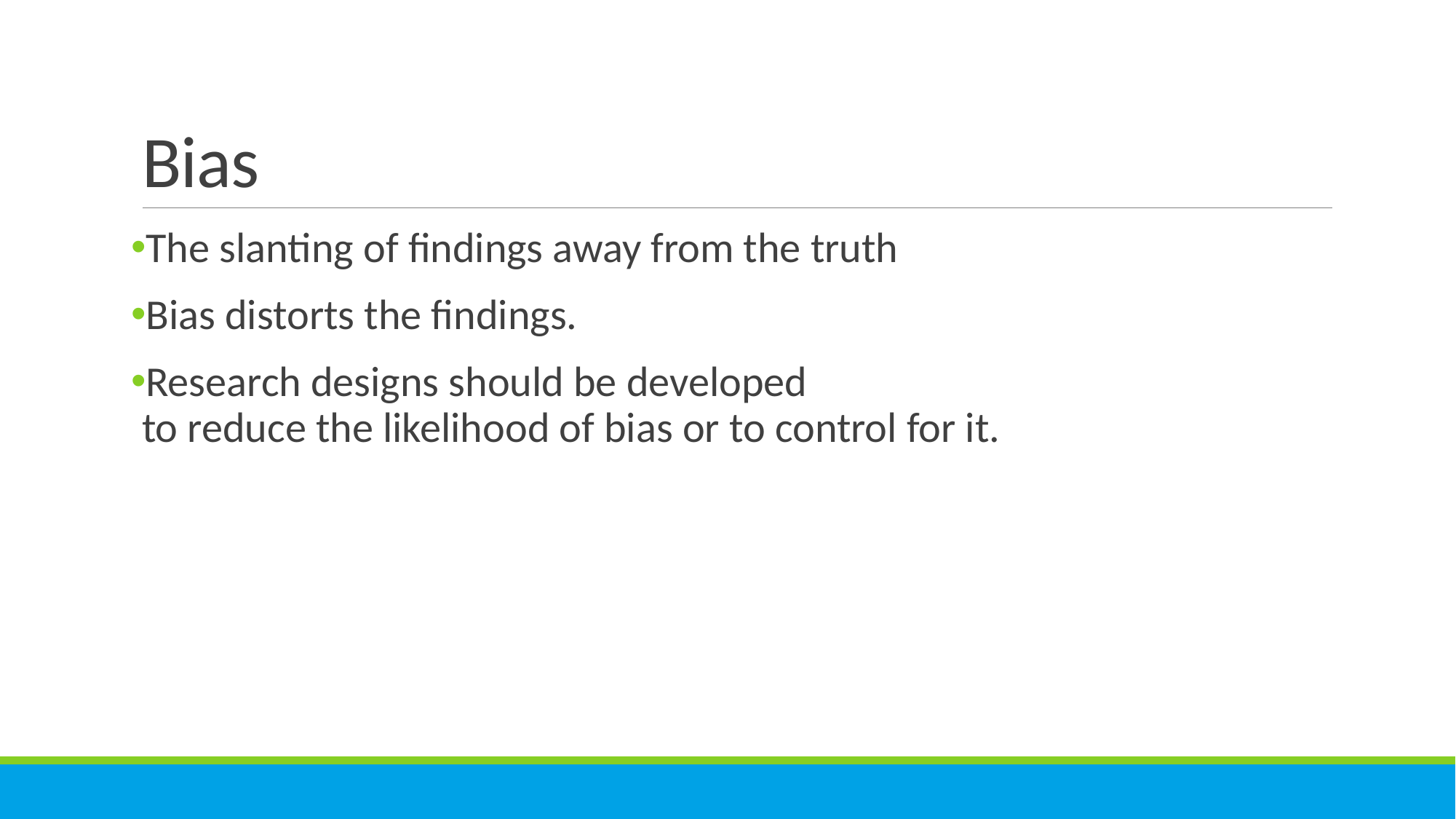

# Bias
The slanting of findings away from the truth
Bias distorts the findings.
Research designs should be developed
to reduce the likelihood of bias or to control for it.